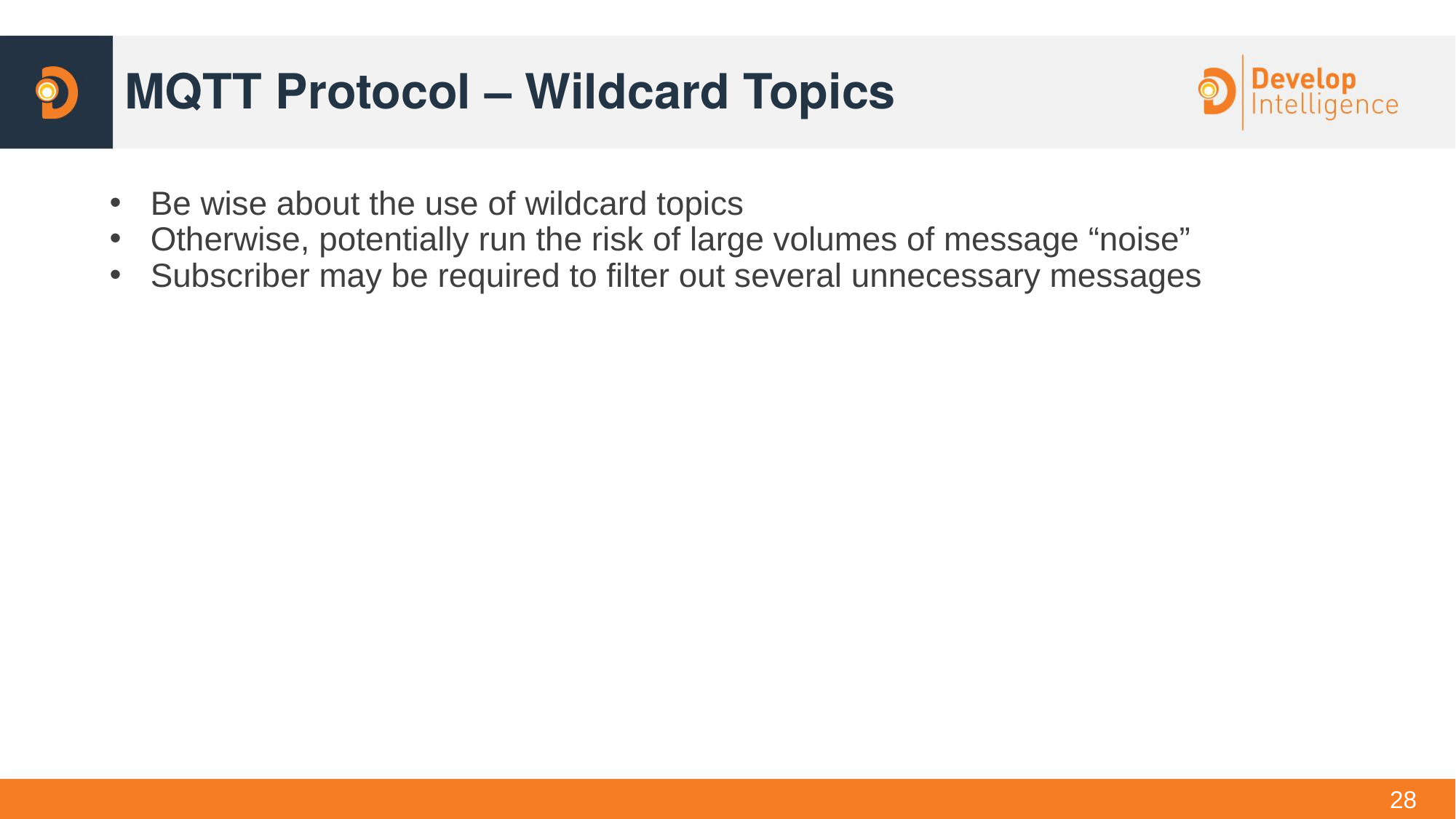

# MQTT Protocol – Wildcard Topics
Be wise about the use of wildcard topics
Otherwise, potentially run the risk of large volumes of message “noise”
Subscriber may be required to filter out several unnecessary messages
28